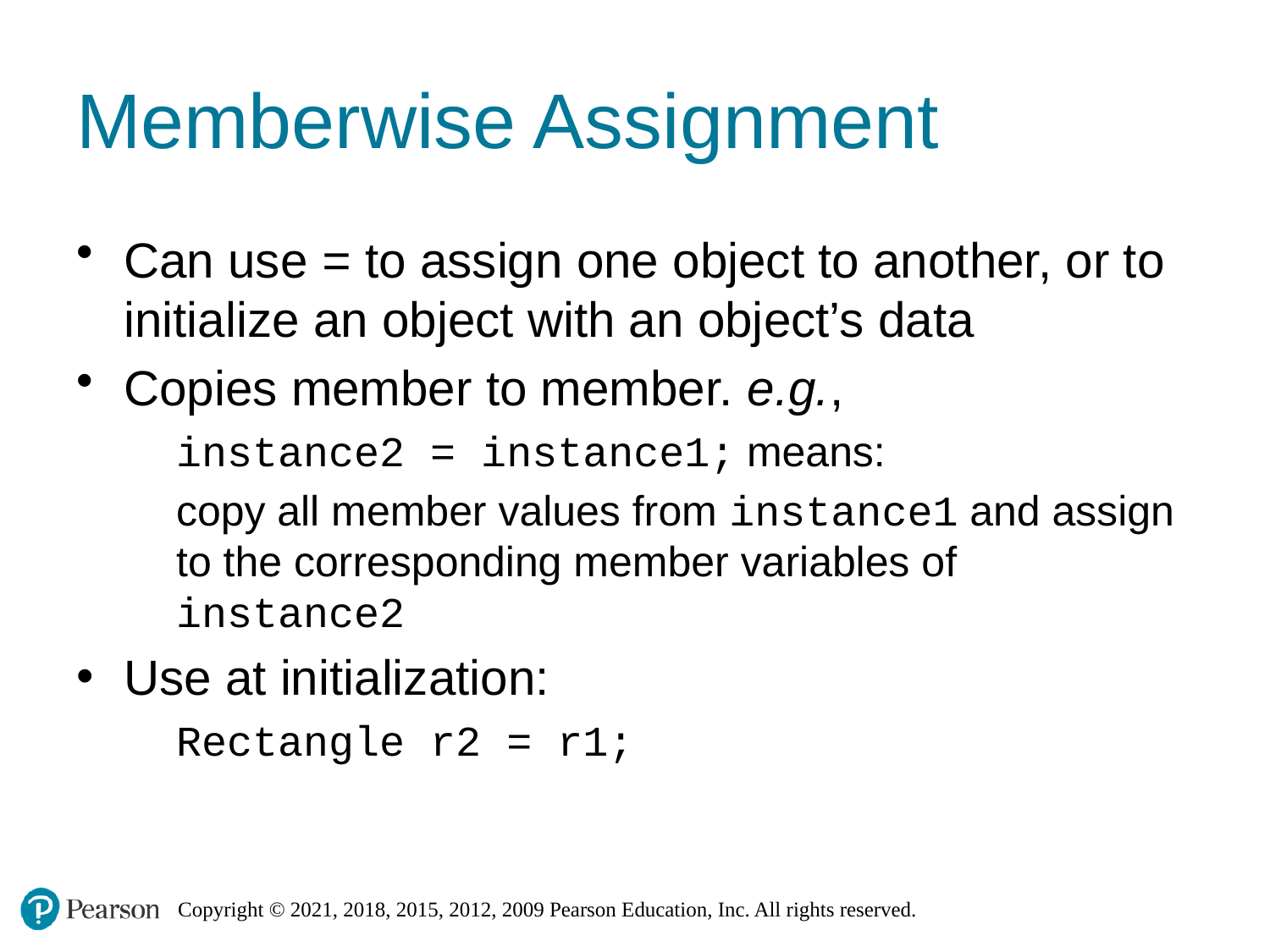

# Memberwise Assignment
Can use = to assign one object to another, or to initialize an object with an object’s data
Copies member to member. e.g.,
instance2 = instance1; means:
copy all member values from instance1 and assign to the corresponding member variables of instance2
Use at initialization:
Rectangle r2 = r1;